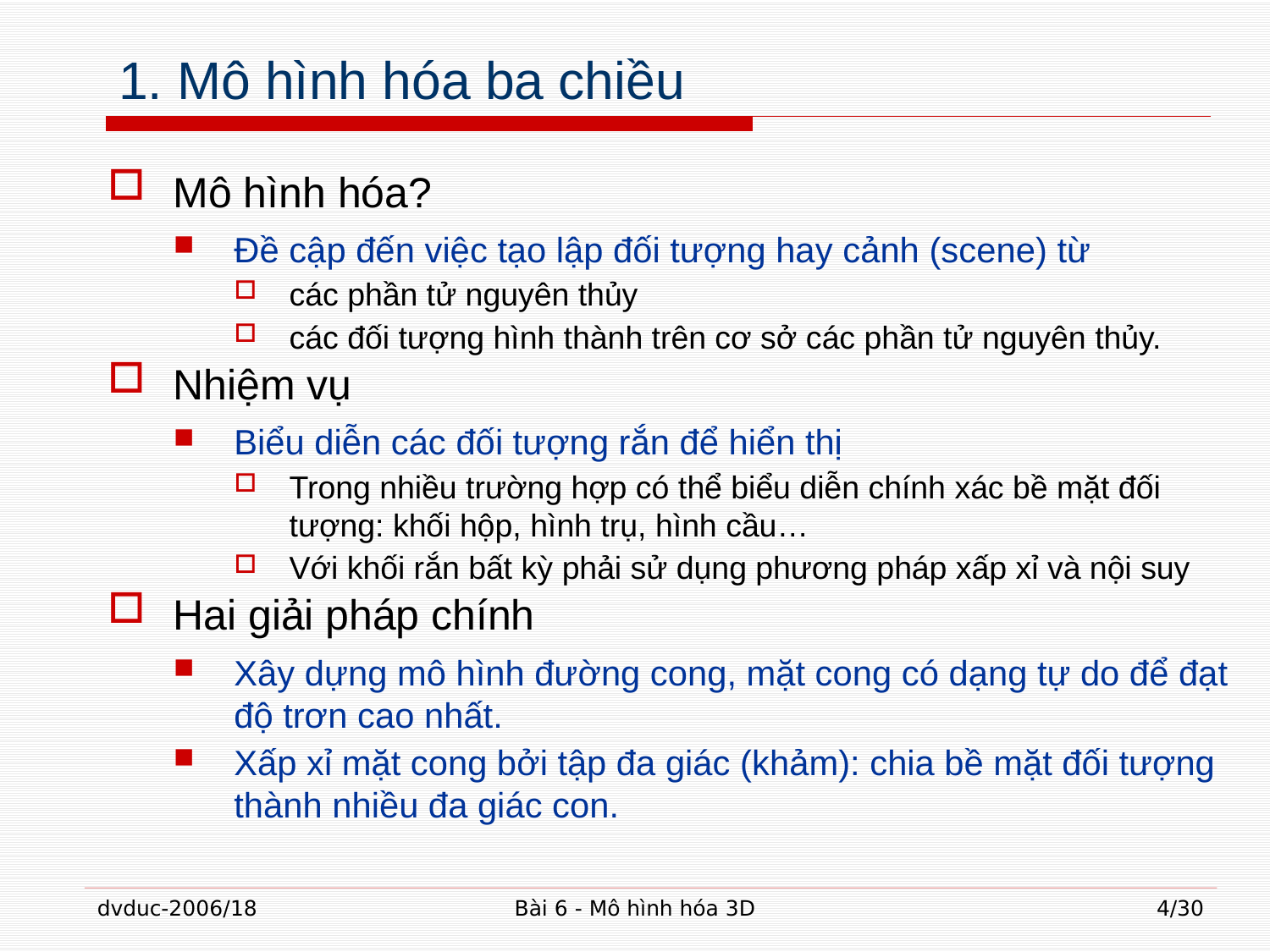

# 1. Mô hình hóa ba chiều
Mô hình hóa?
Đề cập đến việc tạo lập đối tượng hay cảnh (scene) từ
các phần tử nguyên thủy
các đối tượng hình thành trên cơ sở các phần tử nguyên thủy.
Nhiệm vụ
Biểu diễn các đối tượng rắn để hiển thị
Trong nhiều trường hợp có thể biểu diễn chính xác bề mặt đối tượng: khối hộp, hình trụ, hình cầu…
Với khối rắn bất kỳ phải sử dụng phương pháp xấp xỉ và nội suy
Hai giải pháp chính
Xây dựng mô hình đường cong, mặt cong có dạng tự do để đạt độ trơn cao nhất.
Xấp xỉ mặt cong bởi tập đa giác (khảm): chia bề mặt đối tượng thành nhiều đa giác con.
dvduc-2006/18
Bài 6 - Mô hình hóa 3D
4/30